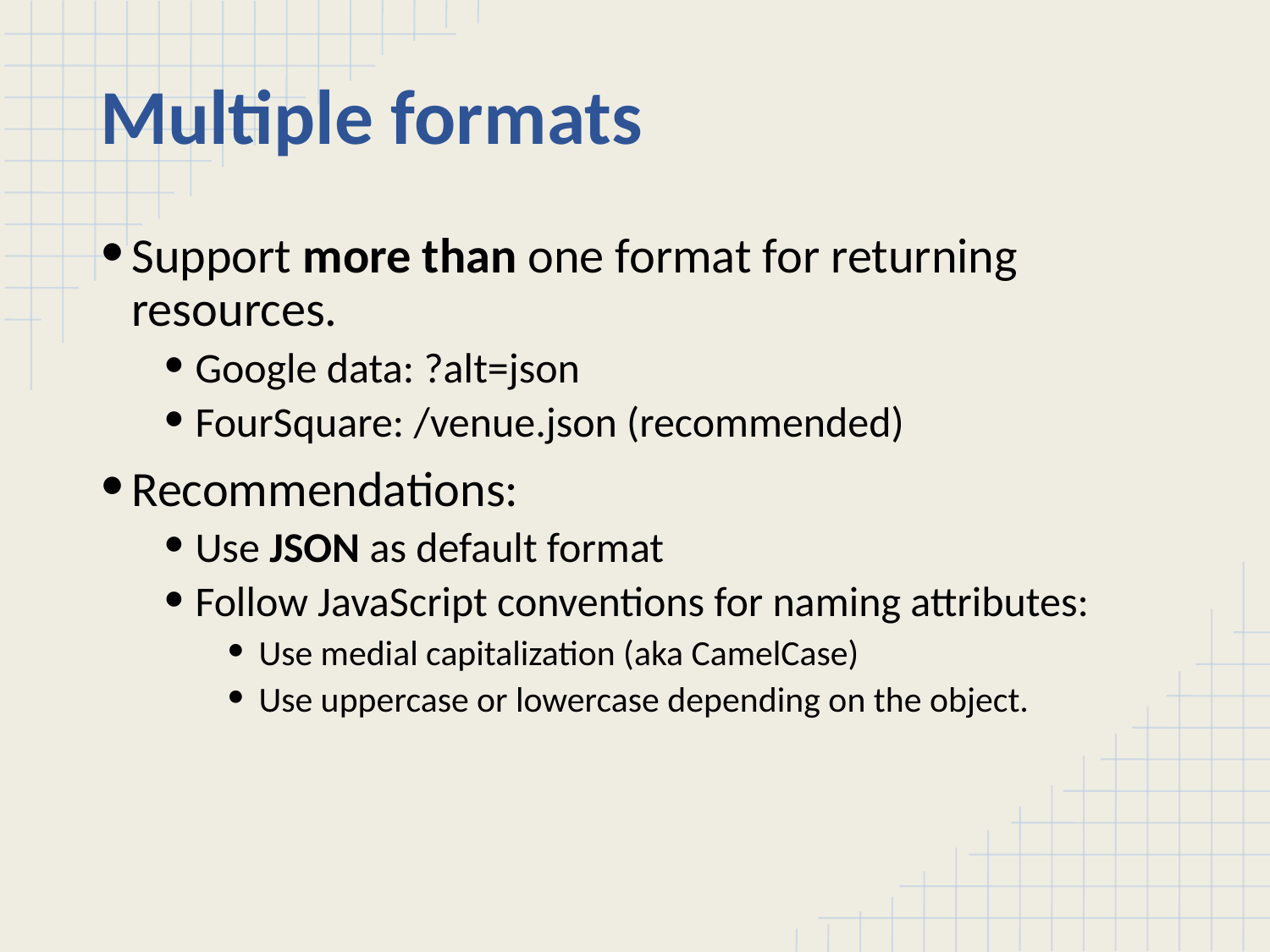

# Multiple formats
Support more than one format for returning resources.
Google data: ?alt=json
FourSquare: /venue.json (recommended)
Recommendations:
Use JSON as default format
Follow JavaScript conventions for naming attributes:
Use medial capitalization (aka CamelCase)
Use uppercase or lowercase depending on the object.